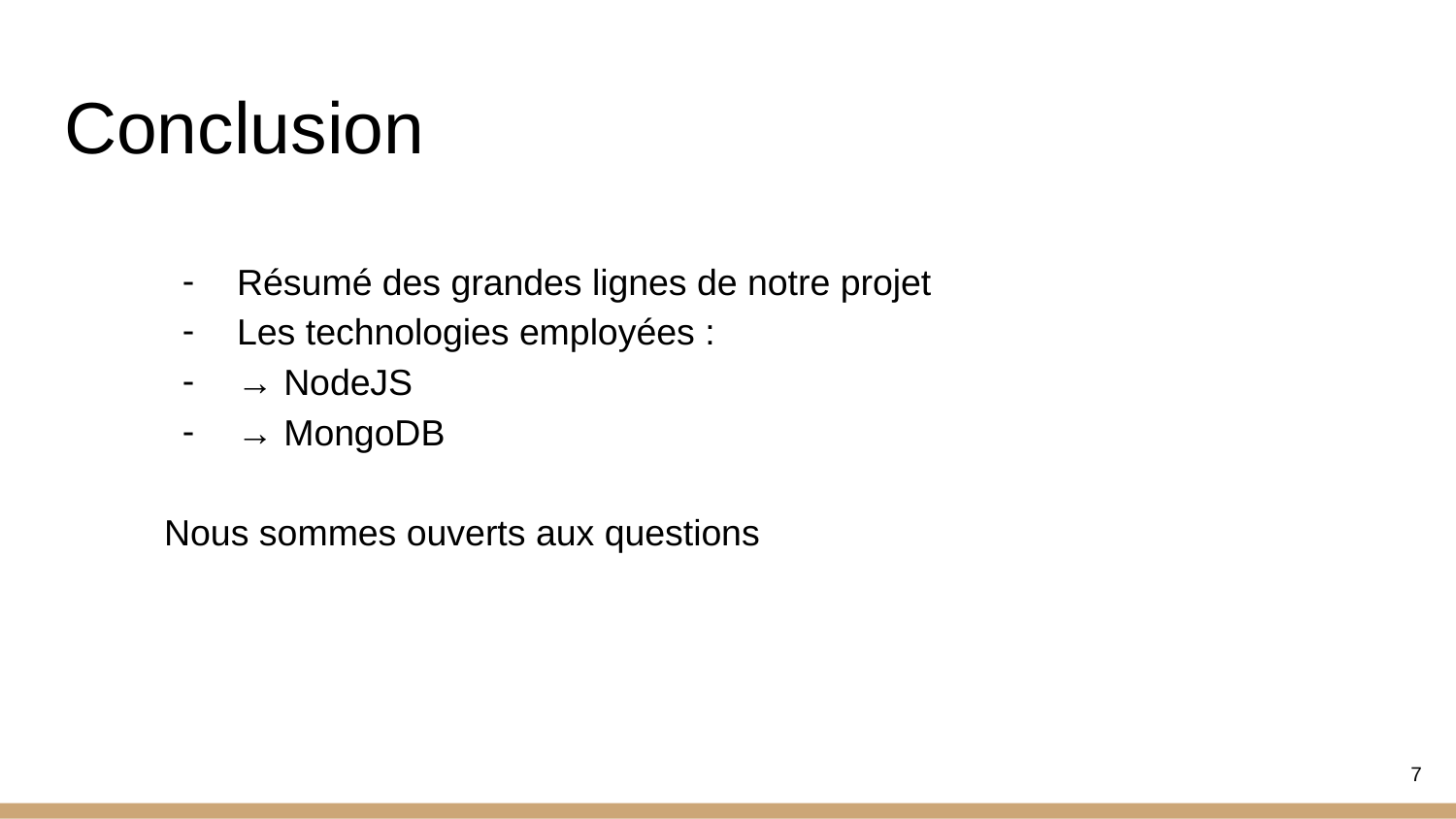

# Conclusion
Résumé des grandes lignes de notre projet
Les technologies employées :
→ NodeJS
→ MongoDB

Nous sommes ouverts aux questions
7